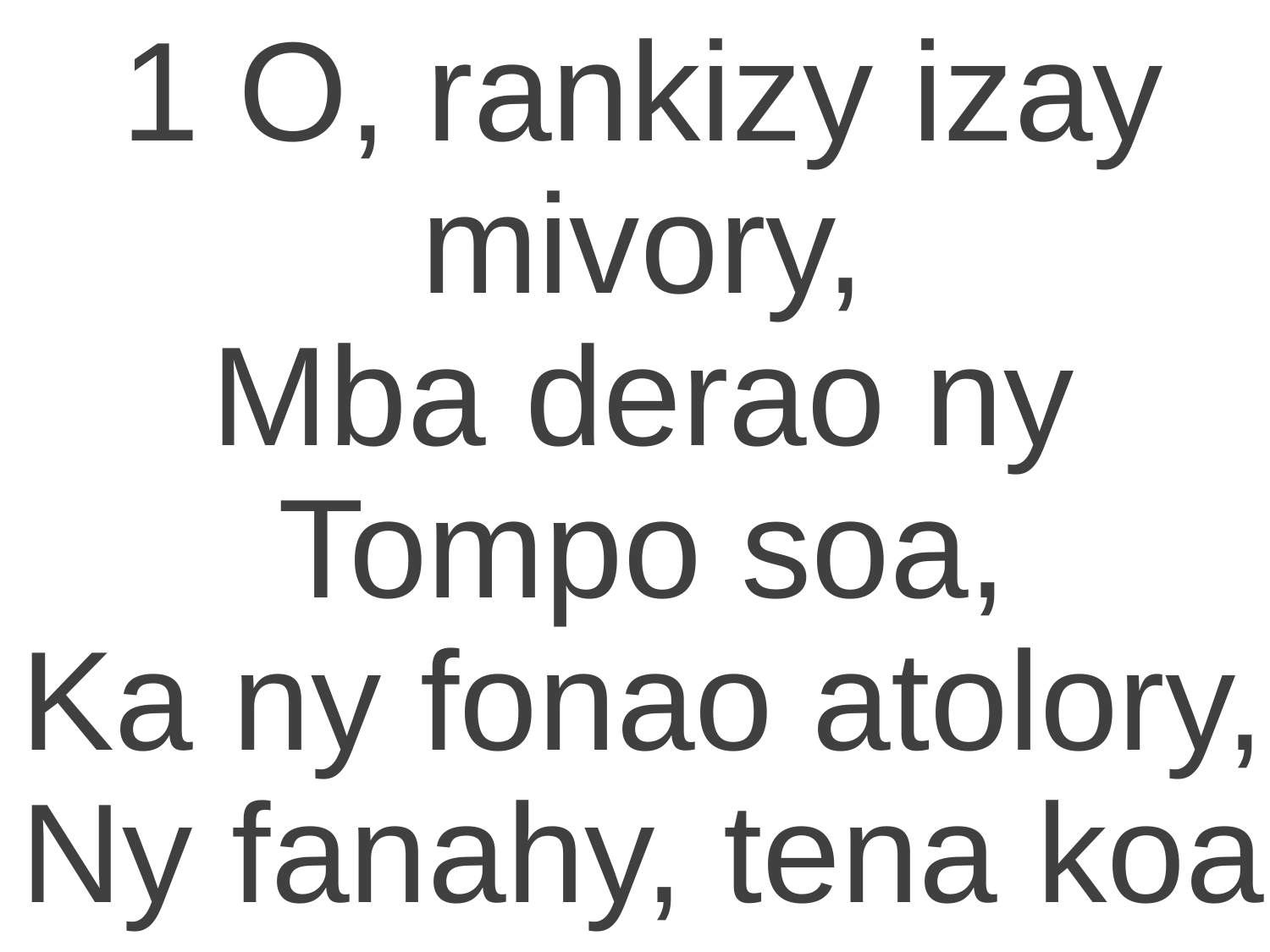

1 O, rankizy izay mivory,
Mba derao ny Tompo soa,
Ka ny fonao atolory,
Ny fanahy, tena koa